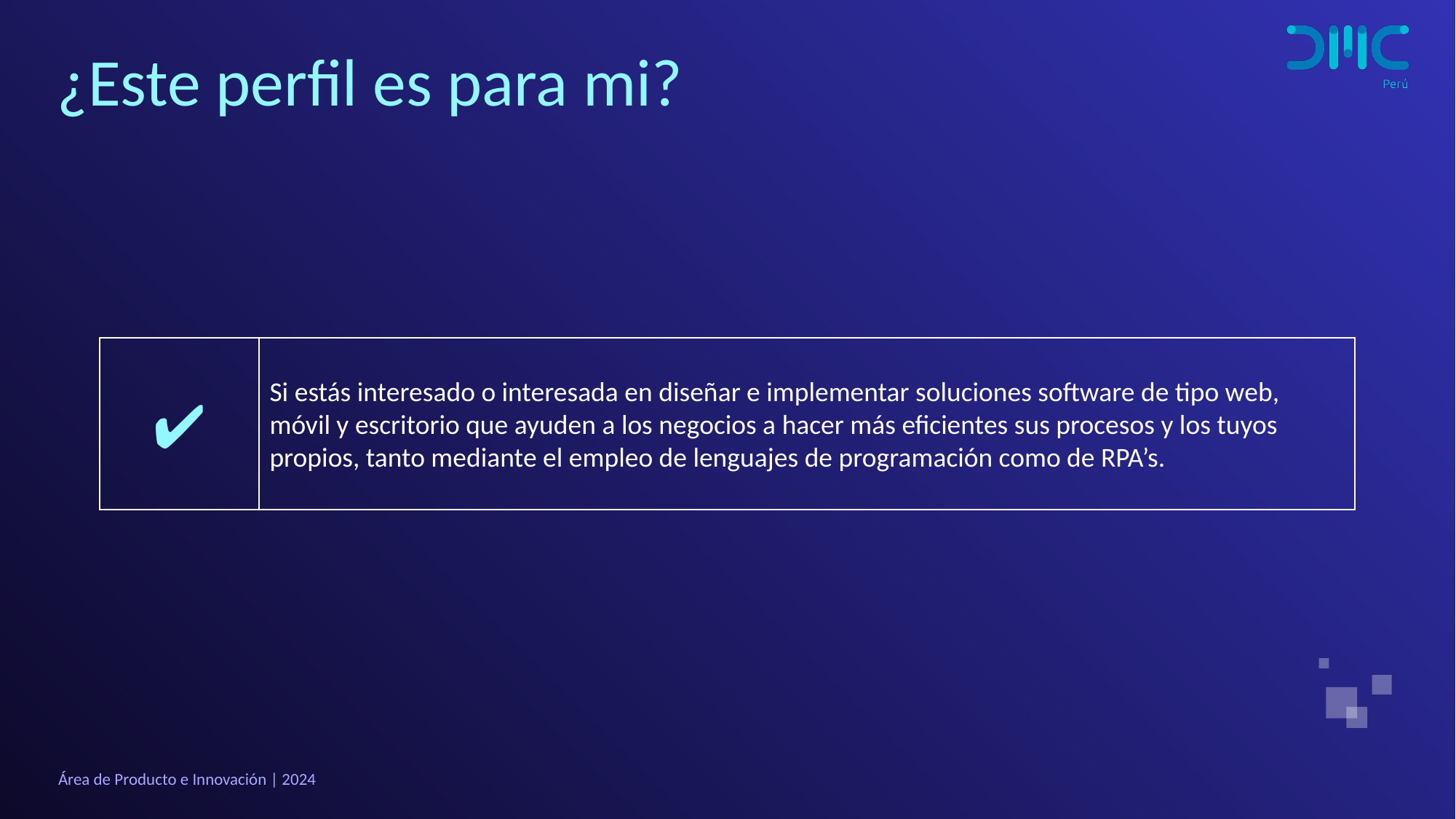

# ¿Este perfil es para mi?
✔
Si estás interesado o interesada en diseñar e implementar soluciones software de tipo web, móvil y escritorio que ayuden a los negocios a hacer más eficientes sus procesos y los tuyos propios, tanto mediante el empleo de lenguajes de programación como de RPA’s.